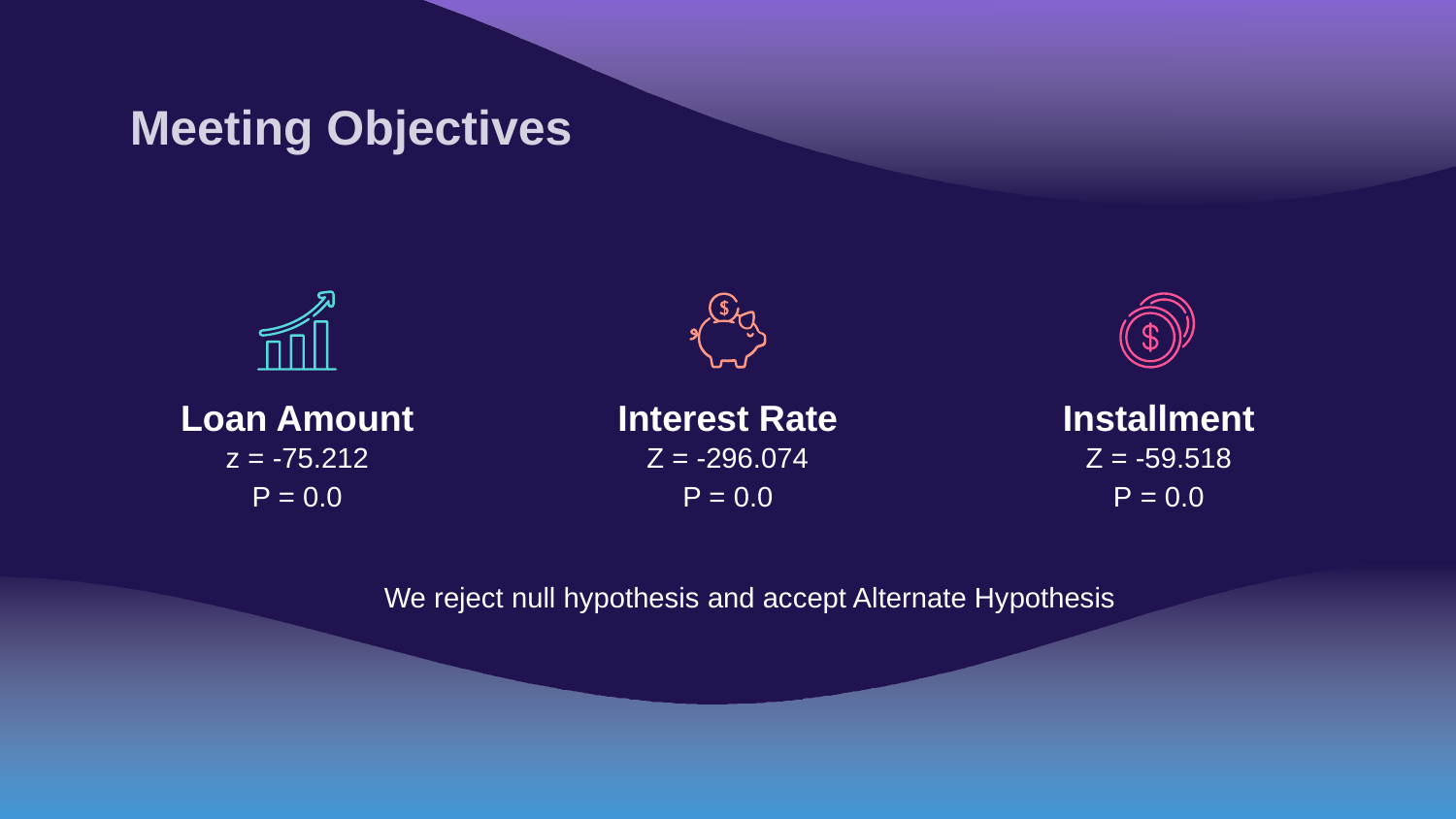

# Meeting Objectives

Loan Amount
Interest Rate
Installment
z = -75.212
P = 0.0
Z = -296.074
P = 0.0
Z = -59.518
P = 0.0
We reject null hypothesis and accept Alternate Hypothesis